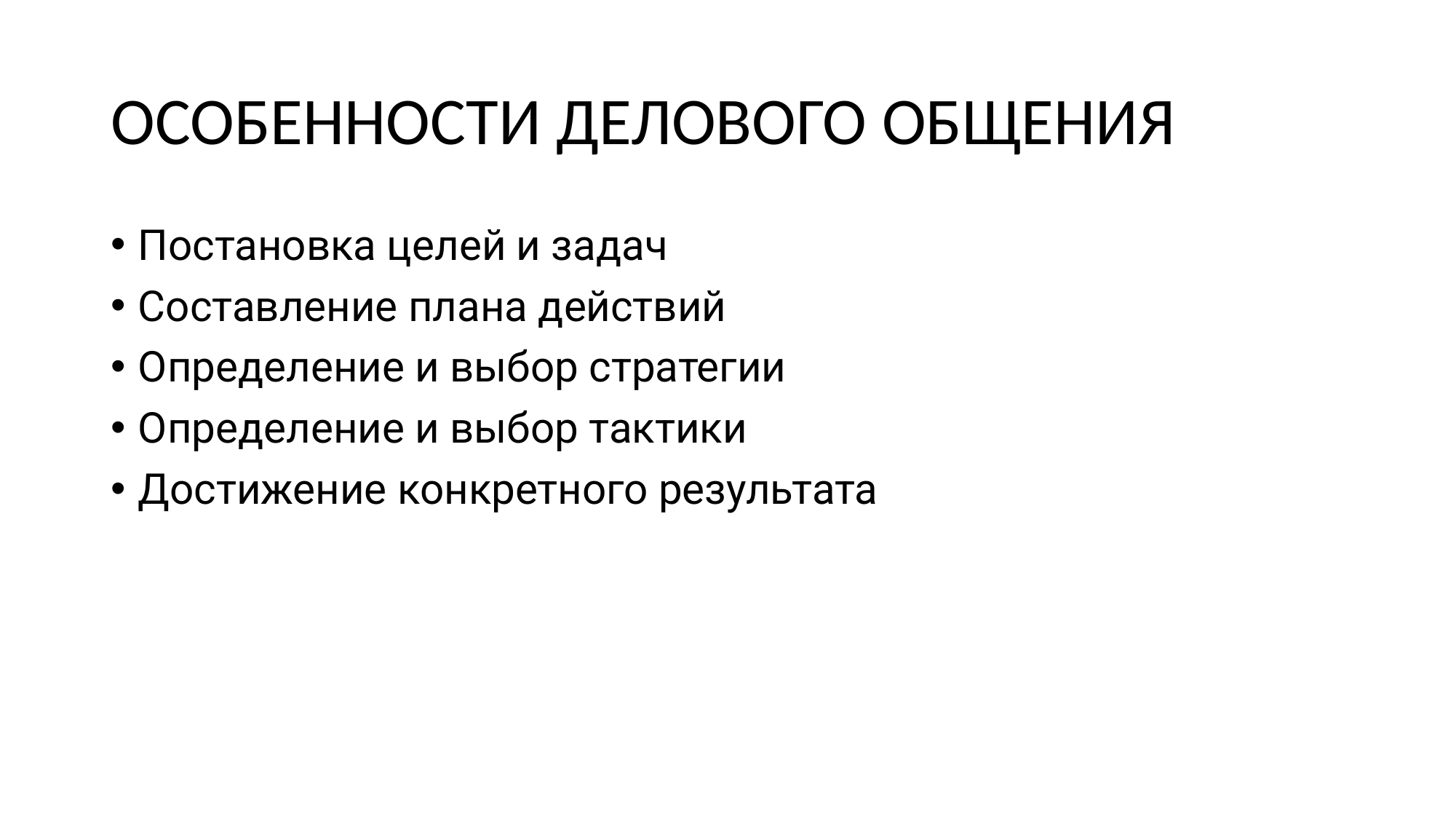

# ОСОБЕННОСТИ ДЕЛОВОГО ОБЩЕНИЯ
Постановка целей и задач
Составление плана действий
Определение и выбор стратегии
Определение и выбор тактики
Достижение конкретного результата